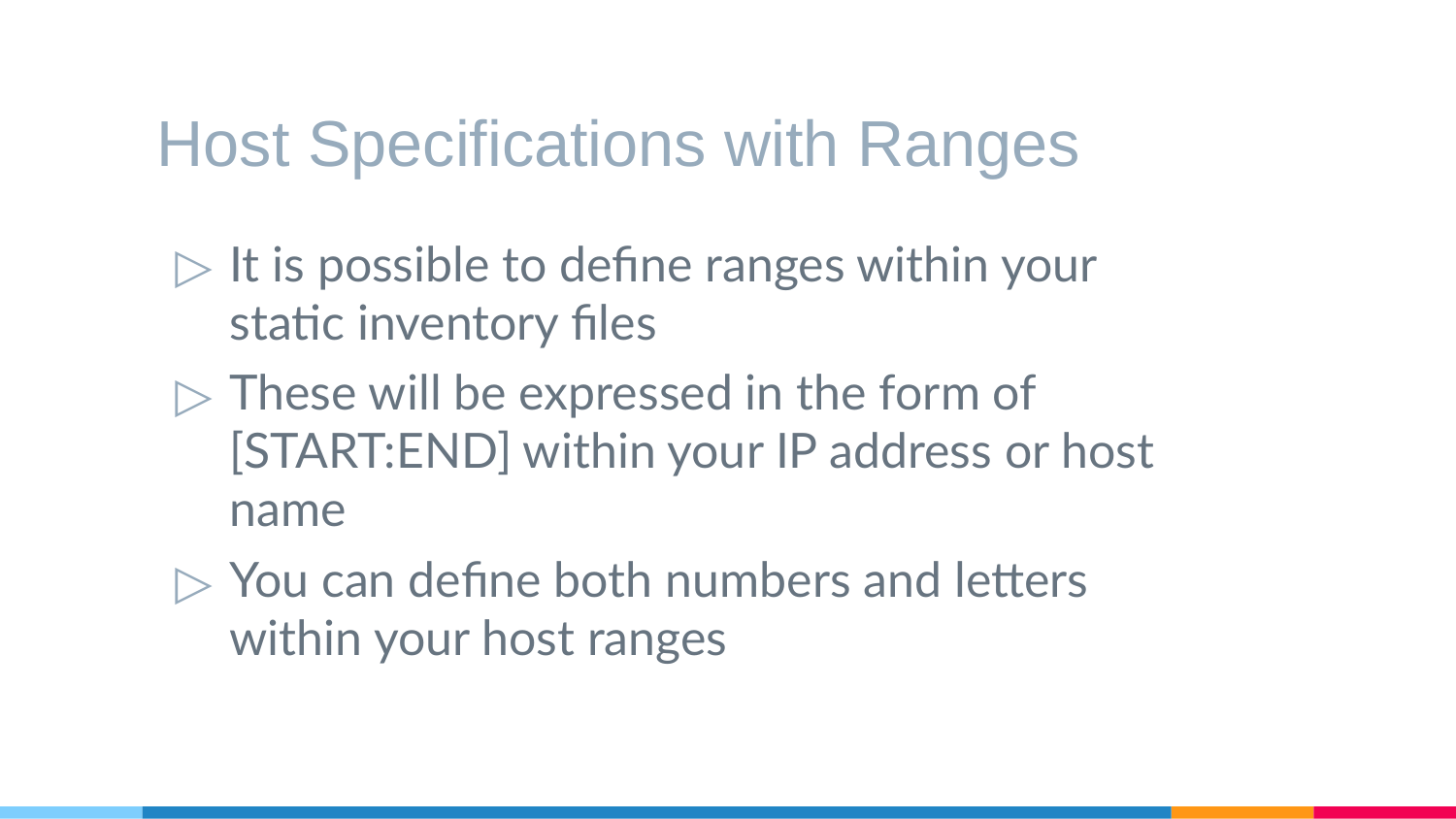

# Host Specifications with Ranges
It is possible to define ranges within your static inventory files
These will be expressed in the form of [START:END] within your IP address or host name
You can define both numbers and letters within your host ranges